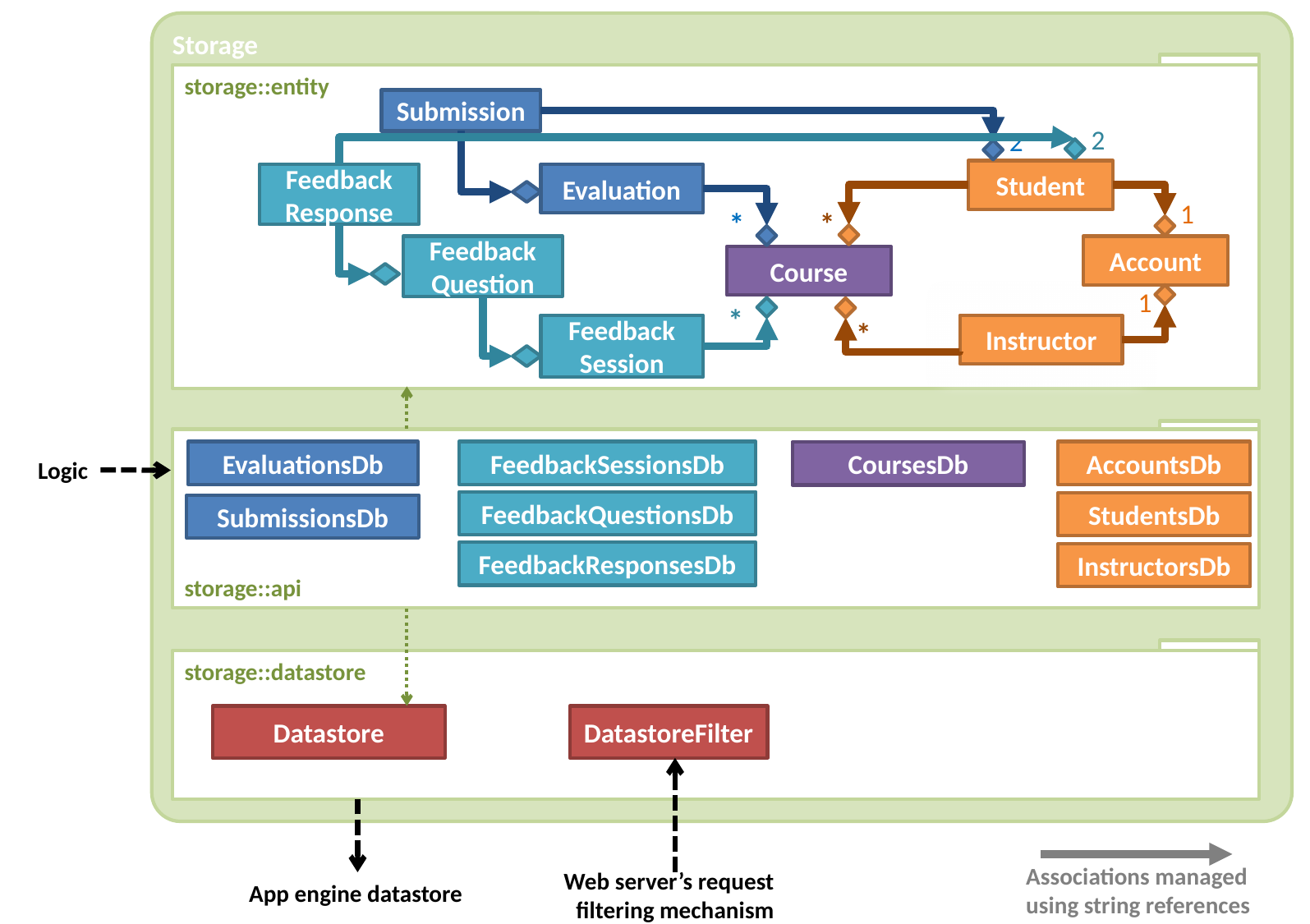

Submission
2
2

Student
Feedback
Response
Evaluation

1
*
*

Feedback
Question
Account
Course

1

*
Feedback
Session
Instructor
*

EvaluationsDb
FeedbackSessionsDb
AccountsDb
CoursesDb
Logic
FeedbackQuestionsDb
StudentsDb
SubmissionsDb
FeedbackResponsesDb
InstructorsDb
Datastore
DatastoreFilter
Web server’s request filtering mechanism
App engine datastore